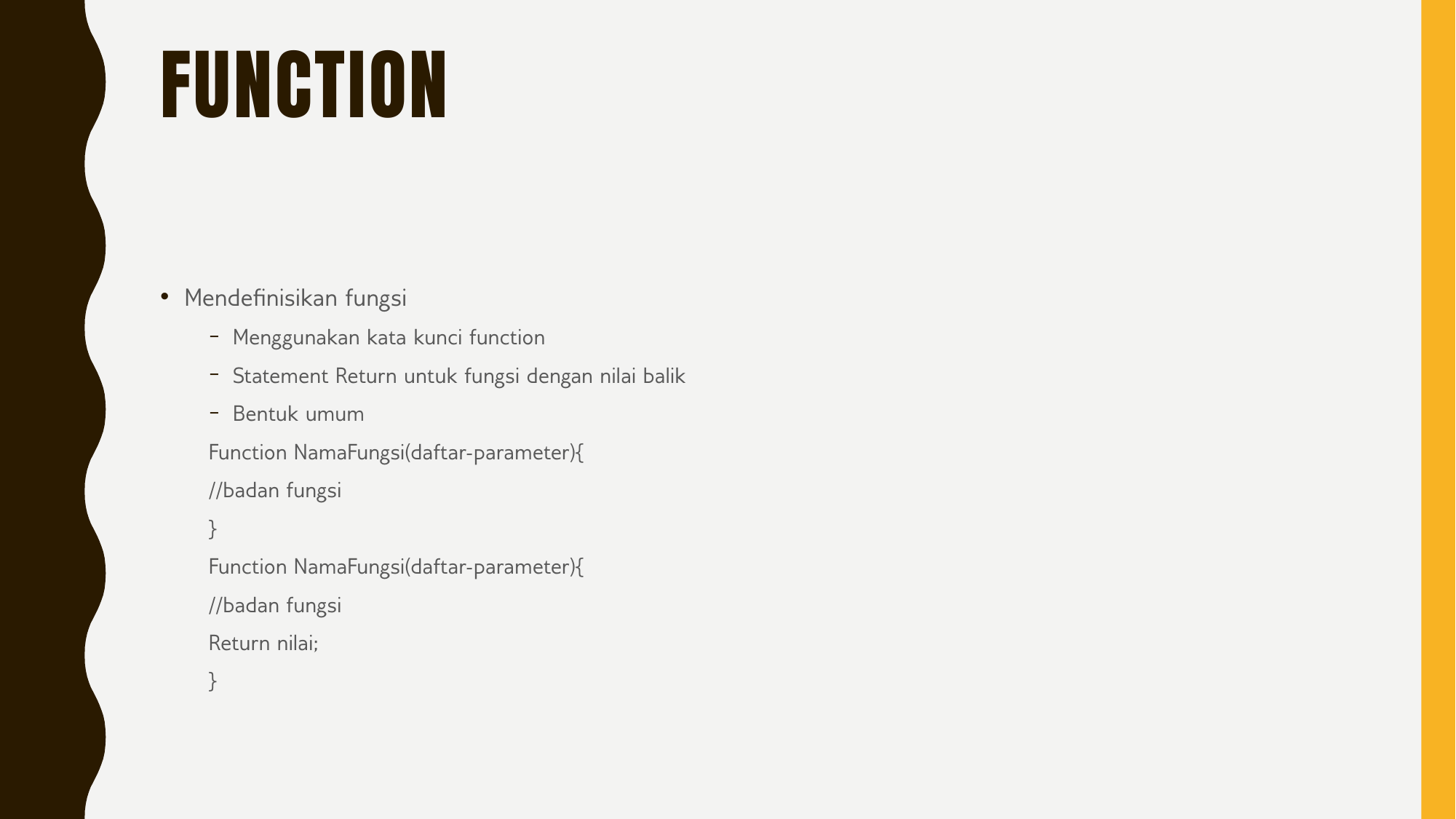

# function
Mendefinisikan fungsi
Menggunakan kata kunci function
Statement Return untuk fungsi dengan nilai balik
Bentuk umum
Function NamaFungsi(daftar-parameter){
//badan fungsi
}
Function NamaFungsi(daftar-parameter){
//badan fungsi
Return nilai;
}